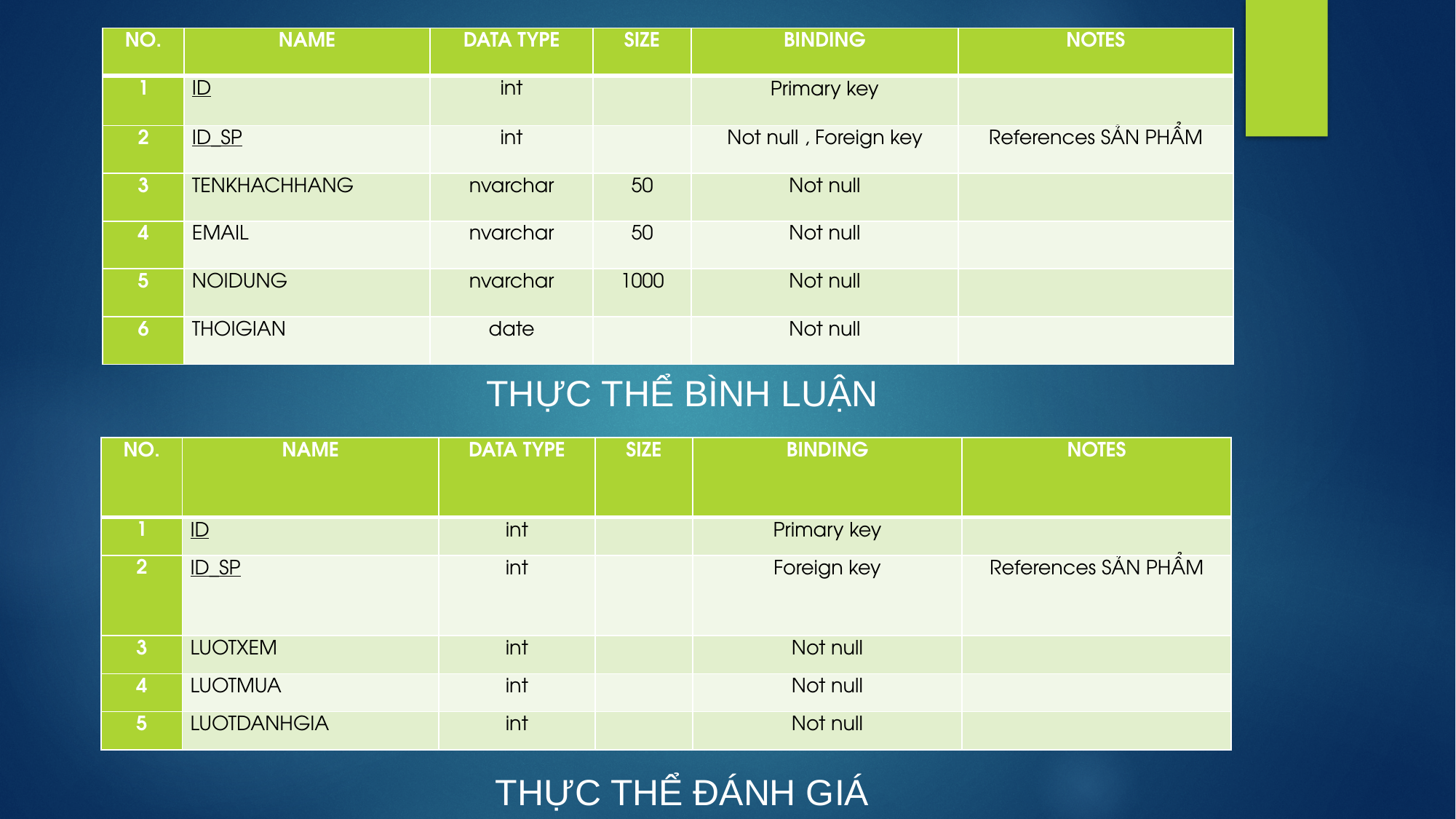

| NO. | NAME | DATA TYPE | SIZE | BINDING | NOTES |
| --- | --- | --- | --- | --- | --- |
| 1 | ID | int |  | Primary key |  |
| 2 | ID\_SP | int |  | Not null , Foreign key | References SẢN PHẨM |
| 3 | TENKHACHHANG | nvarchar | 50 | Not null |  |
| 4 | EMAIL | nvarchar | 50 | Not null |  |
| 5 | NOIDUNG | nvarchar | 1000 | Not null |  |
| 6 | THOIGIAN | date |  | Not null |  |
THỰC THỂ BÌNH LUẬN
| NO. | NAME | DATA TYPE | SIZE | BINDING | NOTES |
| --- | --- | --- | --- | --- | --- |
| 1 | ID | int |  | Primary key |  |
| 2 | ID\_SP | int |  | Foreign key | References SẢN PHẨM |
| 3 | LUOTXEM | int |  | Not null |  |
| 4 | LUOTMUA | int |  | Not null |  |
| 5 | LUOTDANHGIA | int |  | Not null |  |
THỰC THỂ ĐÁNH GIÁ